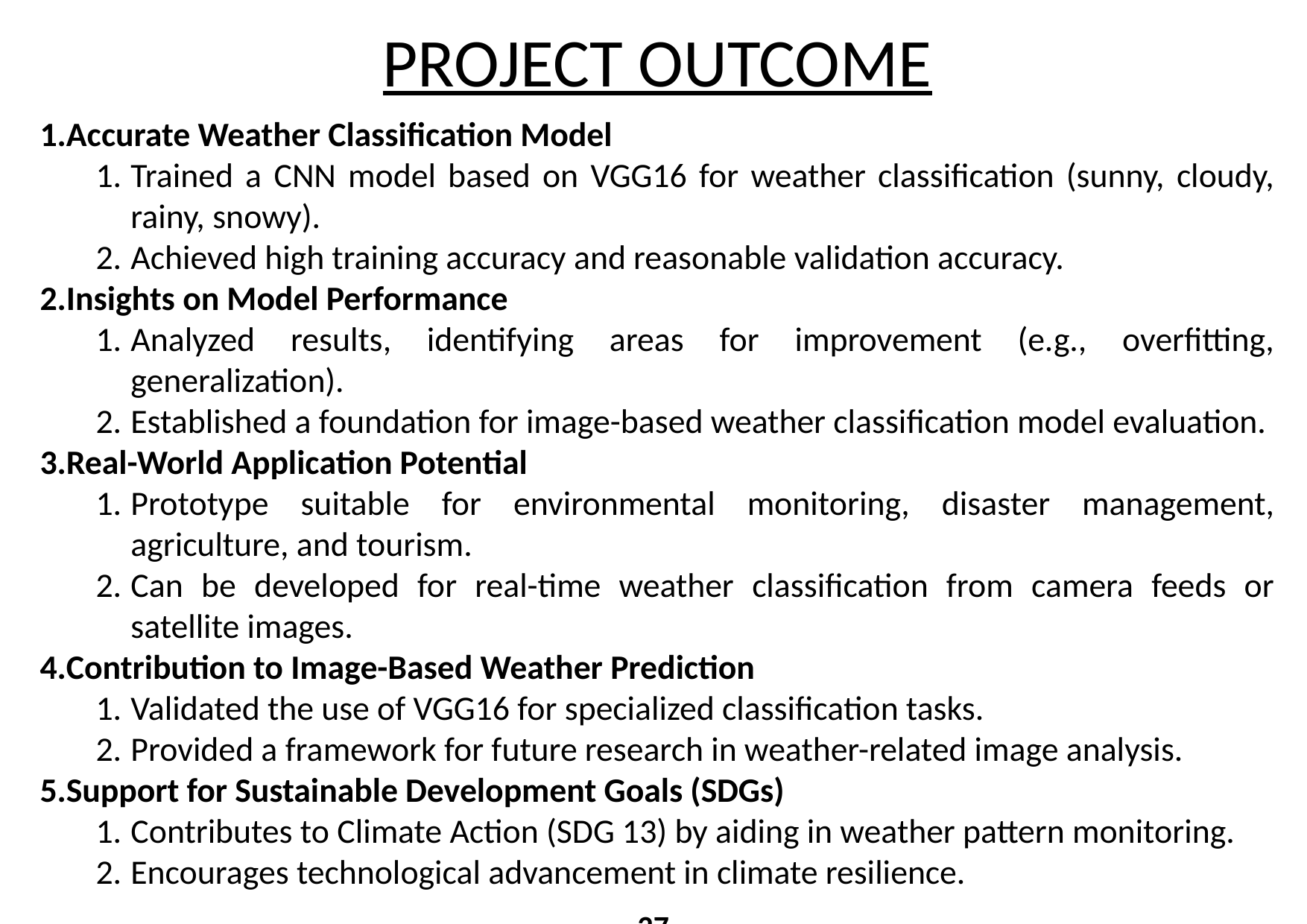

PROJECT OUTCOME
Accurate Weather Classification Model
Trained a CNN model based on VGG16 for weather classification (sunny, cloudy, rainy, snowy).
Achieved high training accuracy and reasonable validation accuracy.
Insights on Model Performance
Analyzed results, identifying areas for improvement (e.g., overfitting, generalization).
Established a foundation for image-based weather classification model evaluation.
Real-World Application Potential
Prototype suitable for environmental monitoring, disaster management, agriculture, and tourism.
Can be developed for real-time weather classification from camera feeds or satellite images.
Contribution to Image-Based Weather Prediction
Validated the use of VGG16 for specialized classification tasks.
Provided a framework for future research in weather-related image analysis.
Support for Sustainable Development Goals (SDGs)
Contributes to Climate Action (SDG 13) by aiding in weather pattern monitoring.
Encourages technological advancement in climate resilience.

27